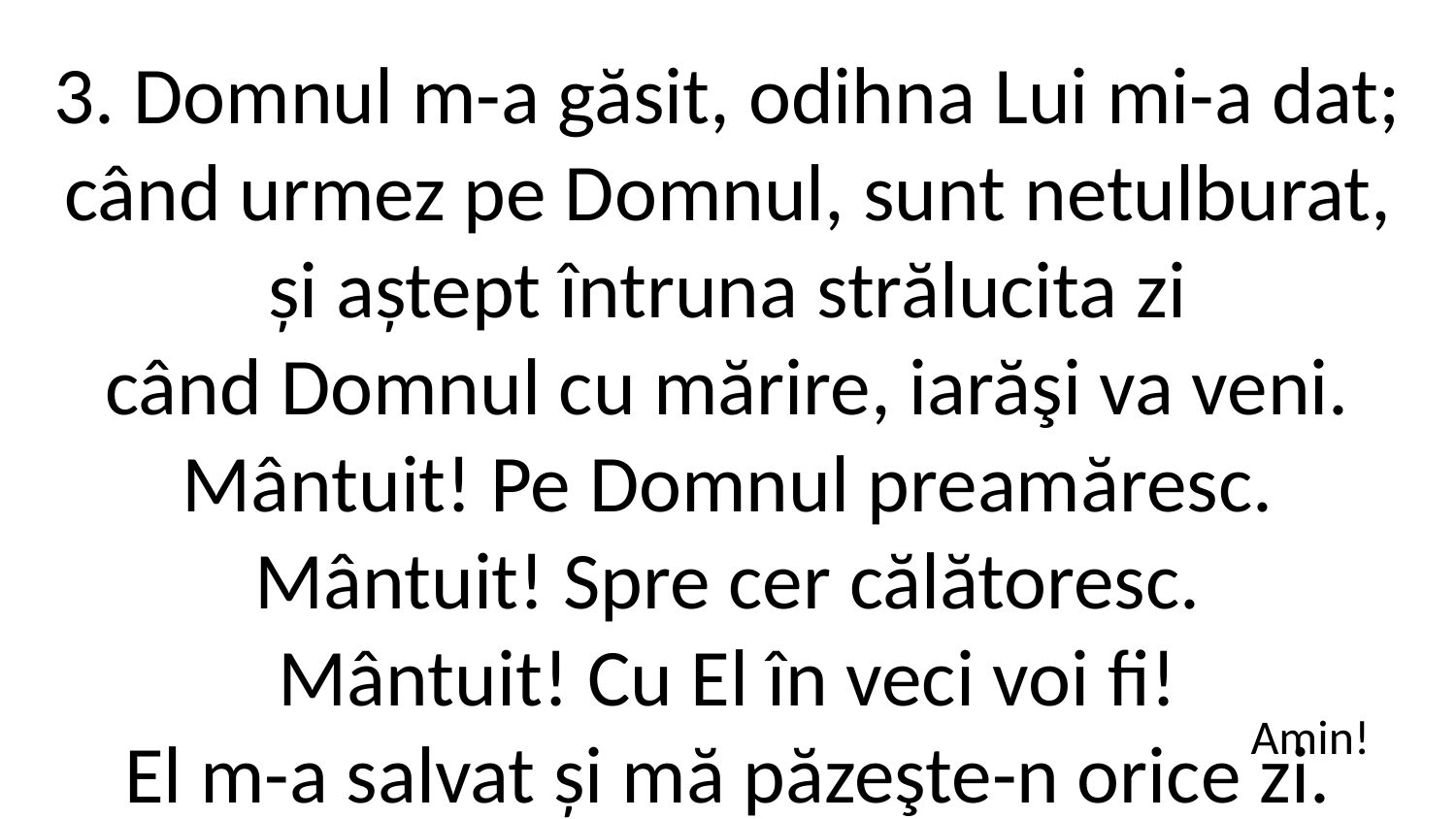

3. Domnul m-a găsit, odihna Lui mi-a dat;
când urmez pe Domnul, sunt netulburat,
și aștept întruna strălucita zi
când Domnul cu mărire, iarăşi va veni.
Mântuit! Pe Domnul preamăresc.
Mântuit! Spre cer călătoresc.
Mântuit! Cu El în veci voi fi!
El m-a salvat și mă păzeşte-n orice zi.

Amin!